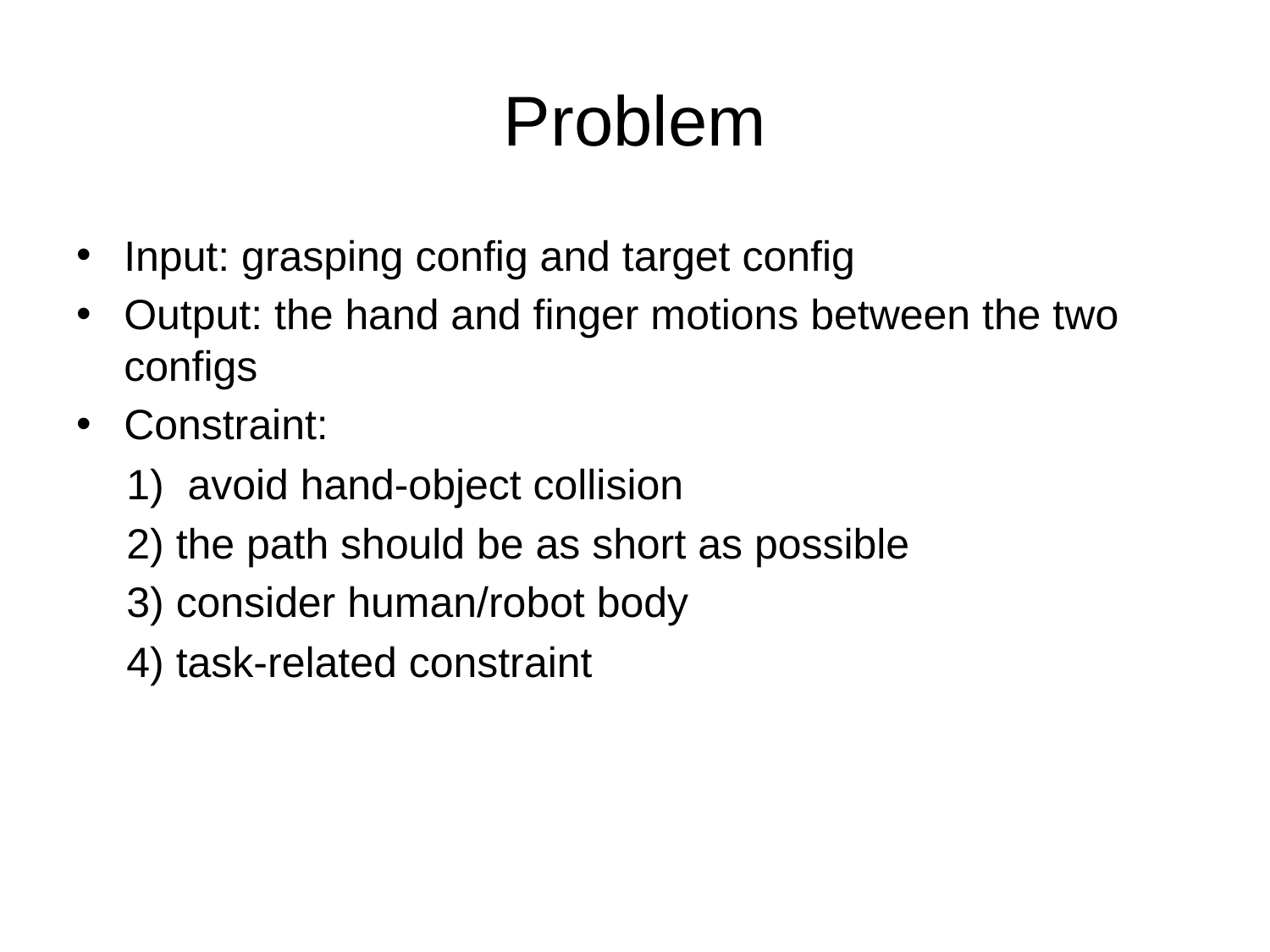

# Problem
Input: grasping config and target config
Output: the hand and finger motions between the two configs
Constraint:
1)  avoid hand-object collision
2) the path should be as short as possible
3) consider human/robot body
4) task-related constraint